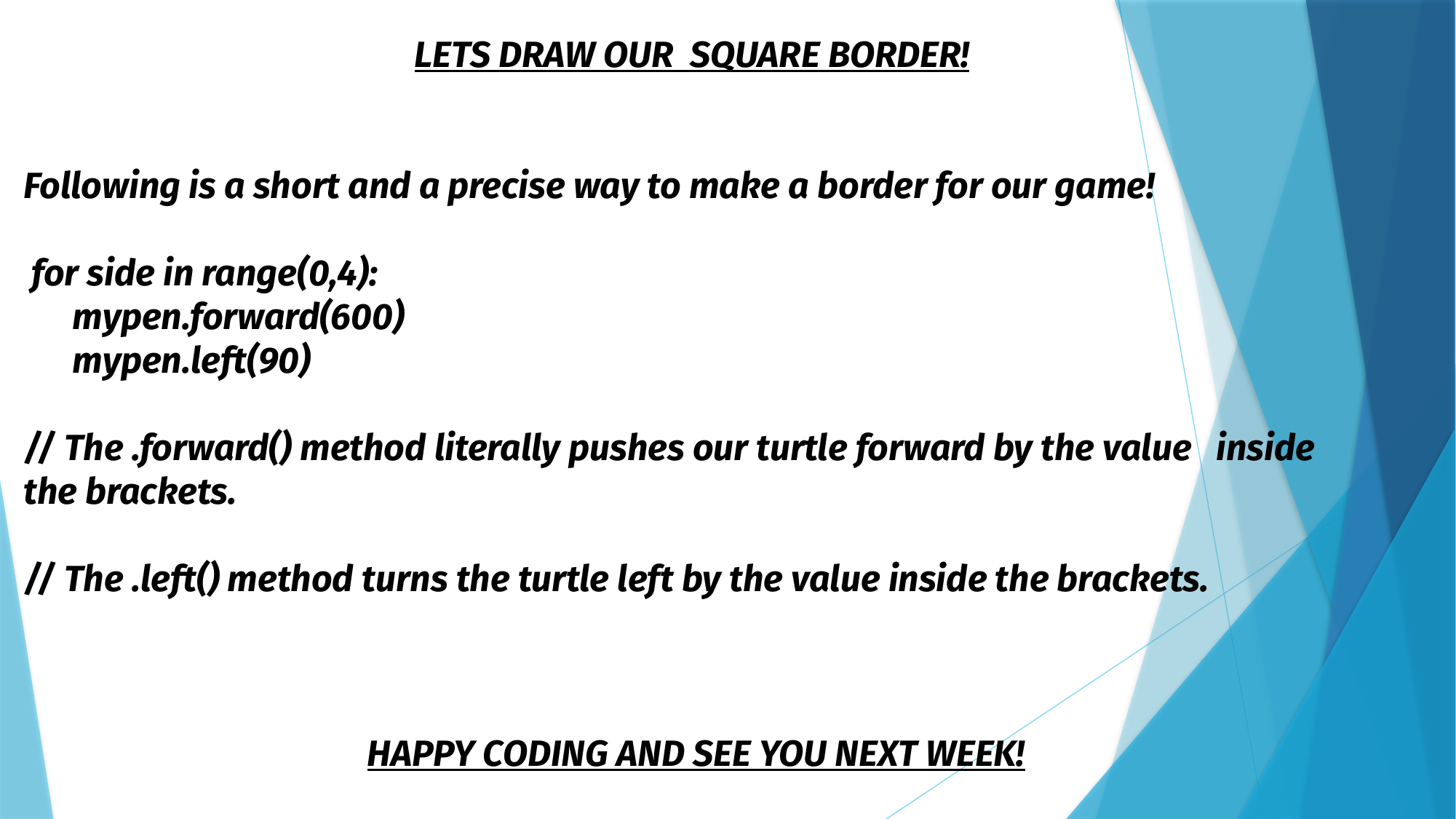

LETS DRAW OUR  SQUARE BORDER!

Following is a short and a precise way to make a border for our game!

 for side in range(0,4):
      mypen.forward(600)
      mypen.left(90)

// The .forward() method literally pushes our turtle forward by the value   inside the brackets.

// The .left() method turns the turtle left by the value inside the brackets.

 HAPPY CODING AND SEE YOU NEXT WEEK!